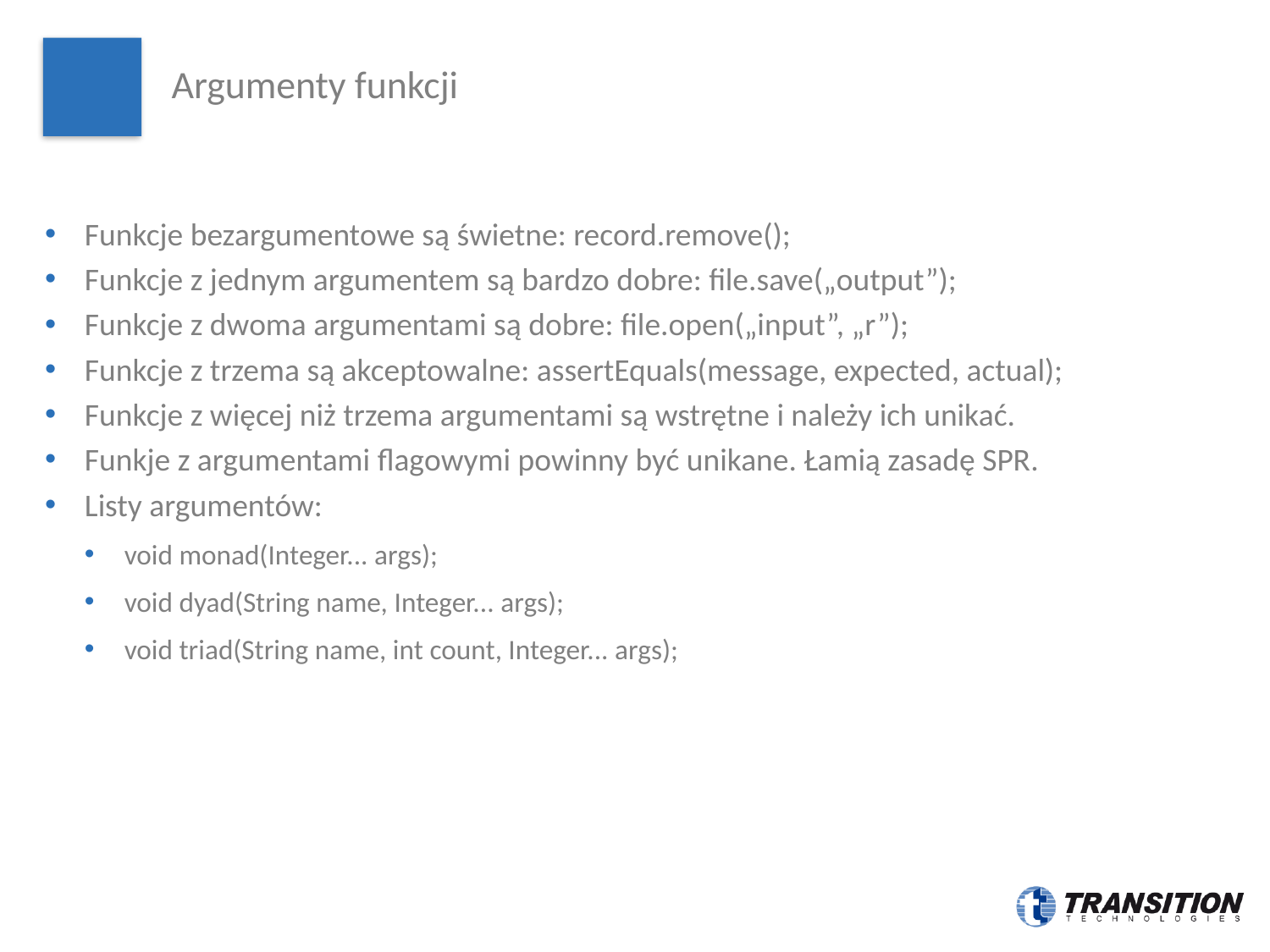

# Argumenty funkcji
Funkcje bezargumentowe są świetne: record.remove();
Funkcje z jednym argumentem są bardzo dobre: file.save(„output”);
Funkcje z dwoma argumentami są dobre: file.open(„input”, „r”);
Funkcje z trzema są akceptowalne: assertEquals(message, expected, actual);
Funkcje z więcej niż trzema argumentami są wstrętne i należy ich unikać.
Funkje z argumentami flagowymi powinny być unikane. Łamią zasadę SPR.
Listy argumentów:
void monad(Integer... args);
void dyad(String name, Integer... args);
void triad(String name, int count, Integer... args);